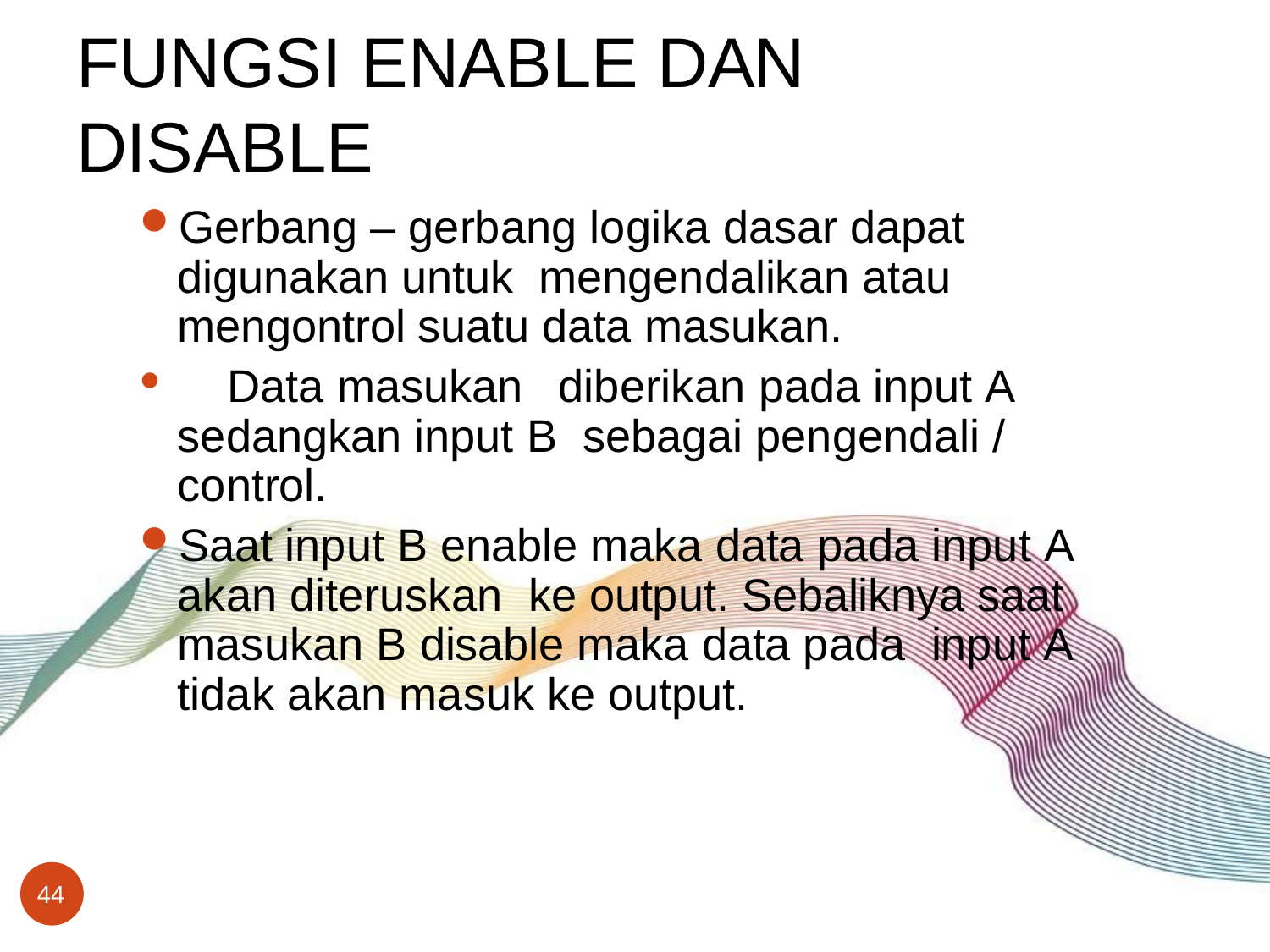

# FUNGSI ENABLE DAN DISABLE
Gerbang – gerbang logika dasar dapat digunakan untuk  mengendalikan atau mengontrol suatu data masukan.
	Data masukan	diberikan pada input A sedangkan input B  sebagai pengendali / control.
Saat input B enable maka data pada input A akan diteruskan  ke output. Sebaliknya saat masukan B disable maka data pada  input A tidak akan masuk ke output.

44